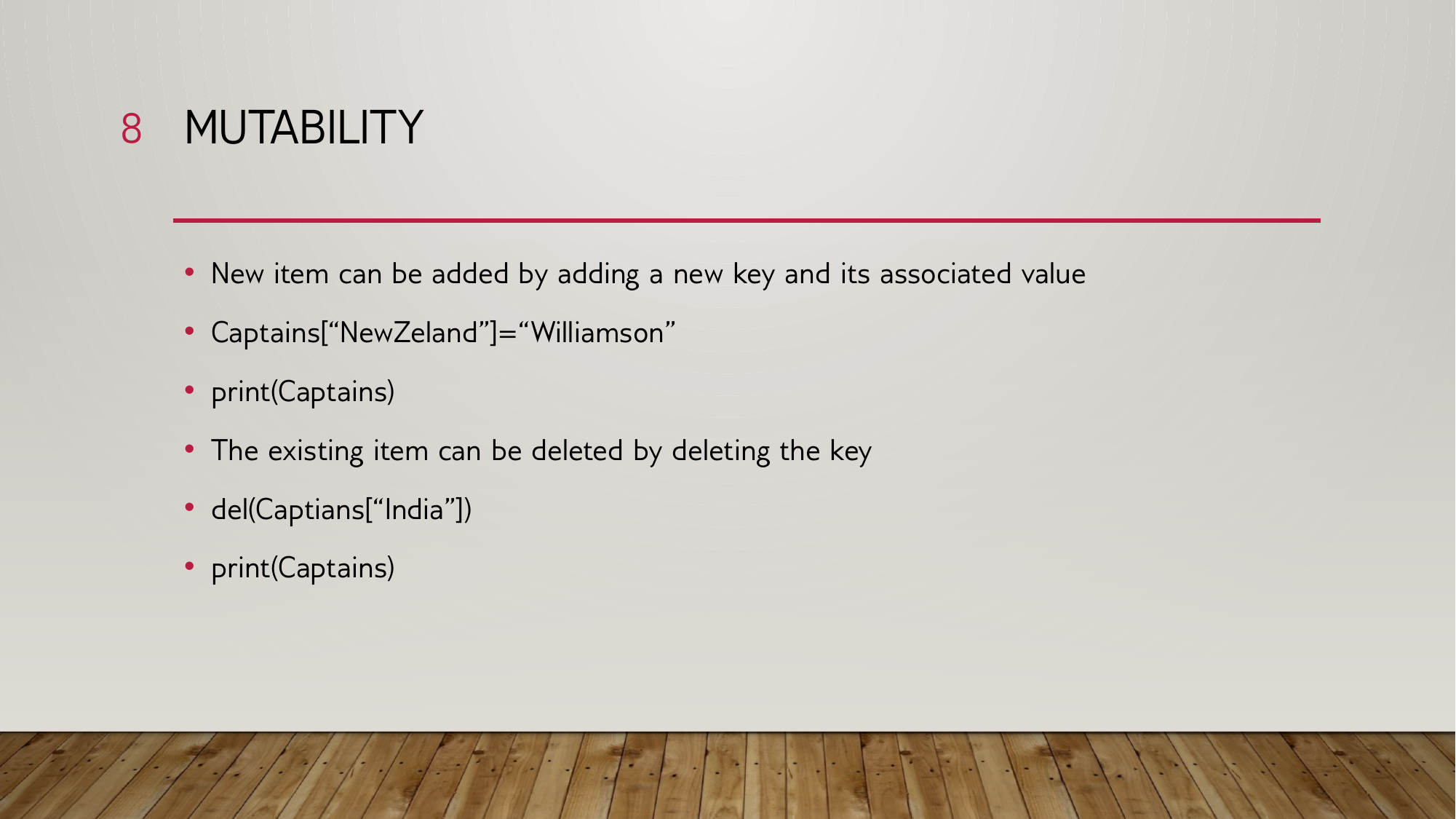

8
# Mutability
New item can be added by adding a new key and its associated value
Captains[“NewZeland”]=“Williamson”
print(Captains)
The existing item can be deleted by deleting the key
del(Captians[“India”])
print(Captains)